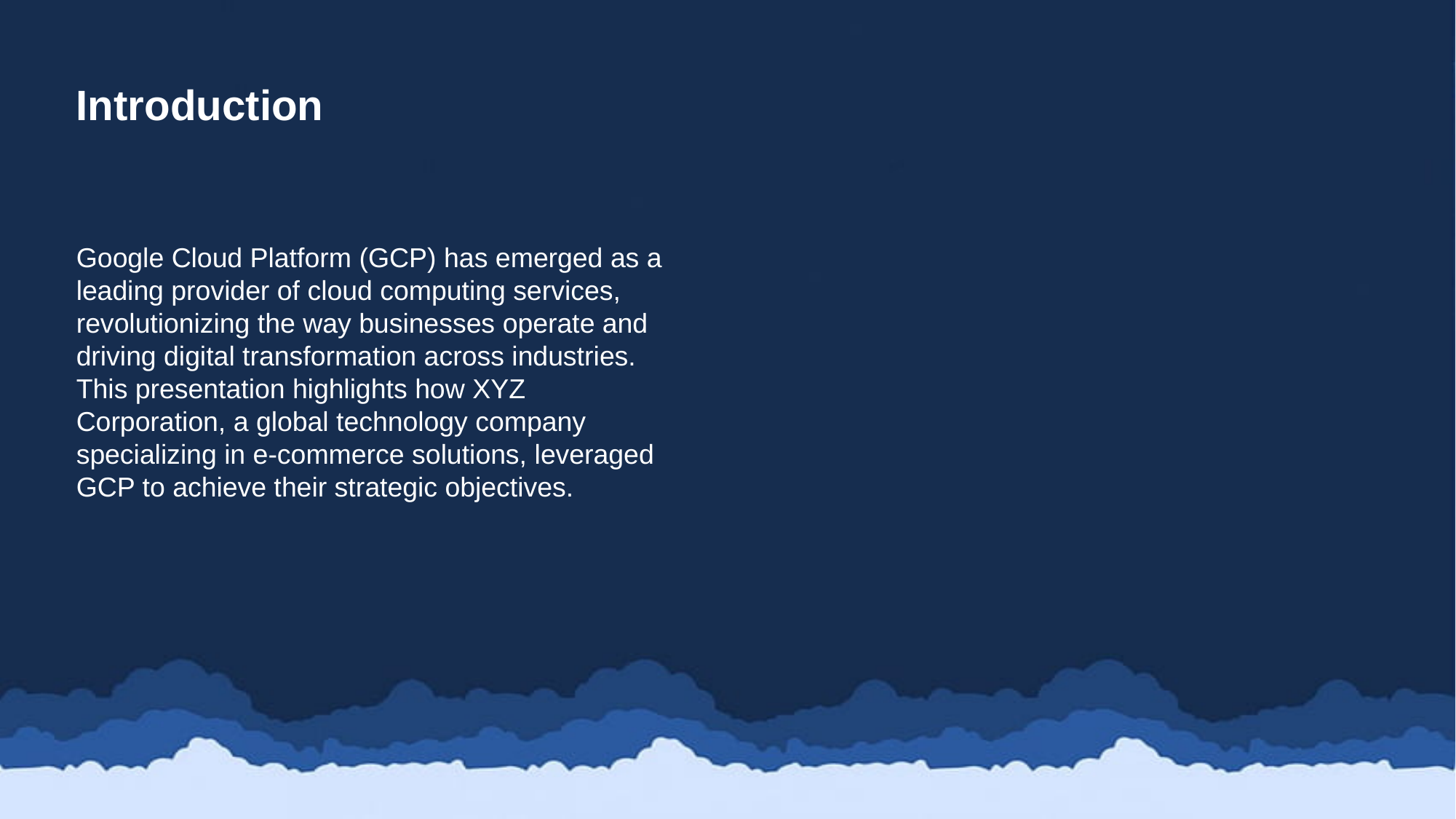

Introduction
Google Cloud Platform (GCP) has emerged as a leading provider of cloud computing services, revolutionizing the way businesses operate and driving digital transformation across industries. This presentation highlights how XYZ Corporation, a global technology company specializing in e-commerce solutions, leveraged GCP to achieve their strategic objectives.